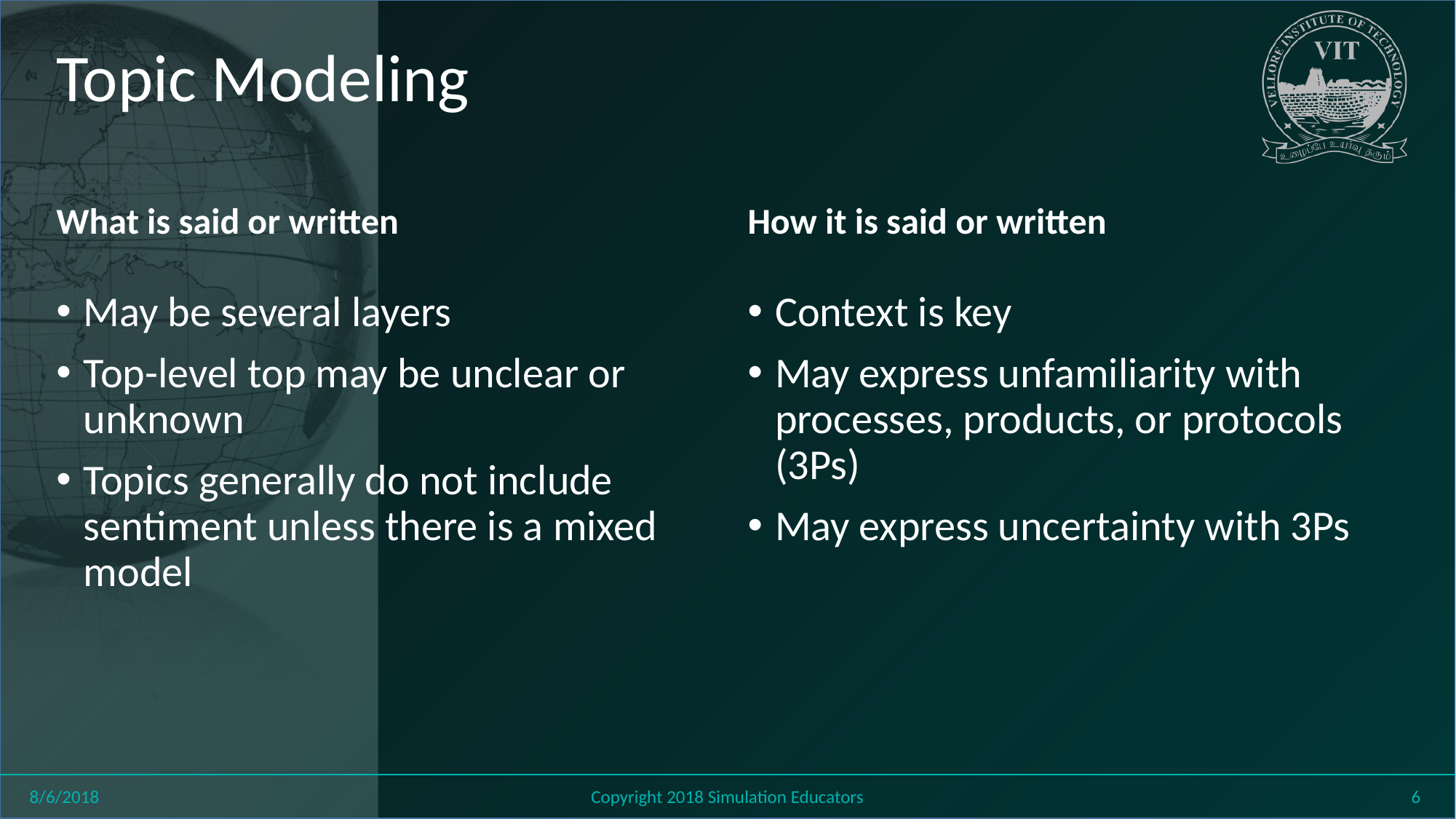

# Topic Modeling
What is said or written
How it is said or written
May be several layers
Top-level top may be unclear or unknown
Topics generally do not include sentiment unless there is a mixed model
Context is key
May express unfamiliarity with processes, products, or protocols (3Ps)
May express uncertainty with 3Ps
8/6/2018
Copyright 2018 Simulation Educators
6